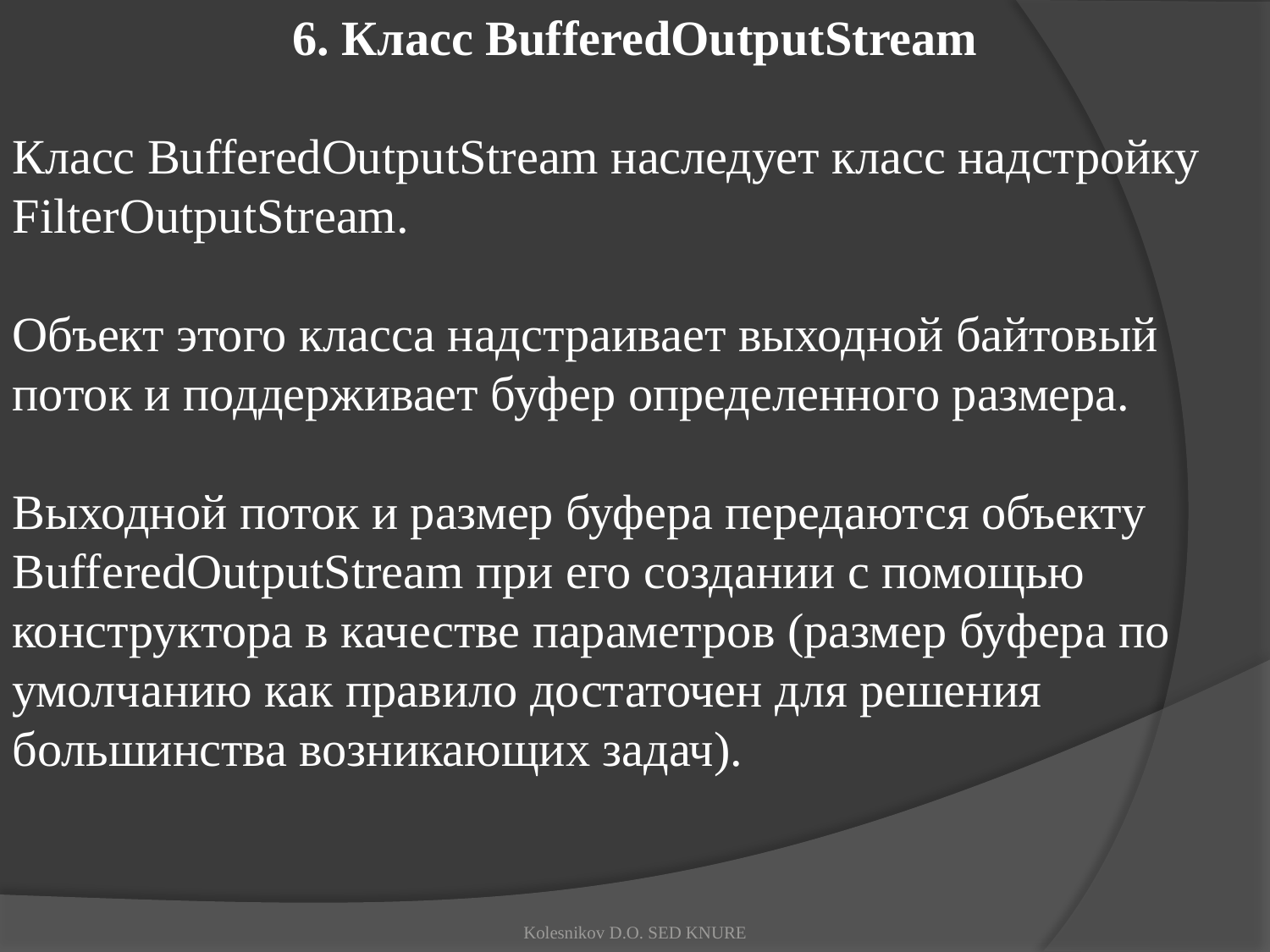

6. Класс BufferedOutputStream

Класс BufferedOutputStream наследует класс надстройку FilterOutputStream.

Объект этого класса надстраивает выходной байтовый поток и поддерживает буфер определенного размера.

Выходной поток и размер буфера передаются объекту BufferedOutputStream при его создании с помощью конструктора в качестве параметров (размер буфера по умолчанию как правило достаточен для решения большинства возникающих задач).
Kolesnikov D.O. SED KNURE